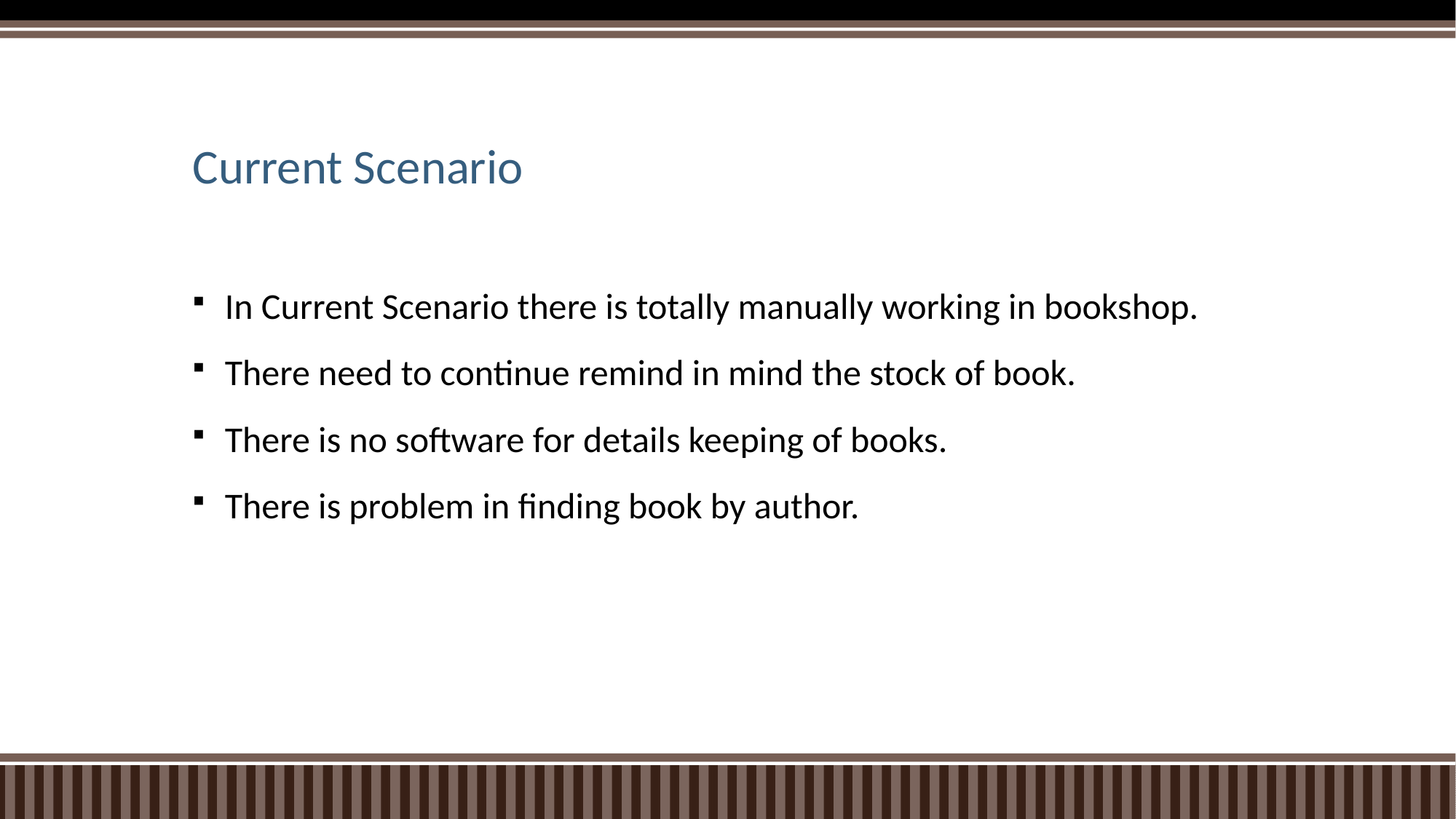

# Current Scenario
In Current Scenario there is totally manually working in bookshop.
There need to continue remind in mind the stock of book.
There is no software for details keeping of books.
There is problem in finding book by author.